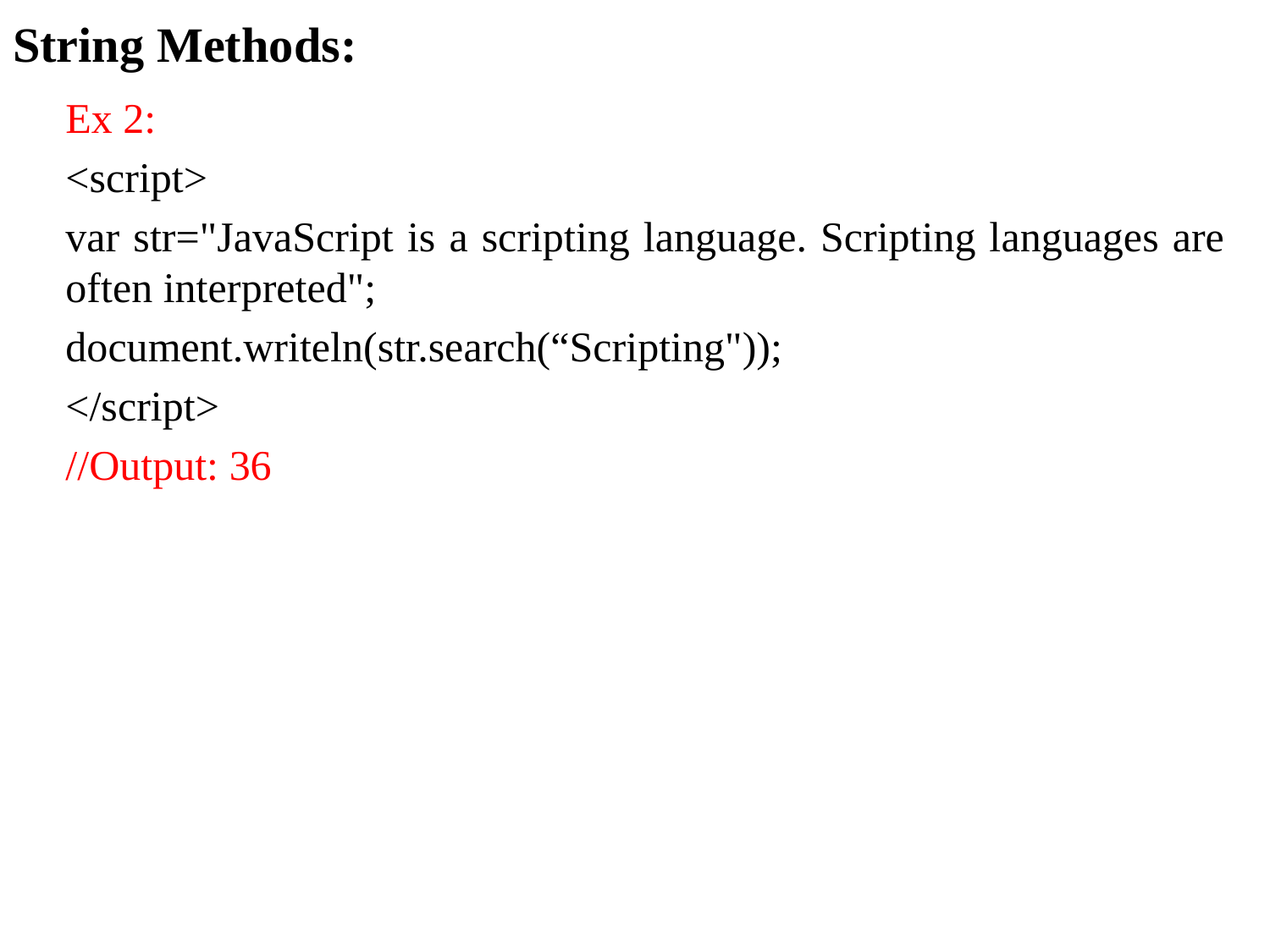

# String Methods:
Ex 2:
<script>
var str="JavaScript is a scripting language. Scripting languages are often interpreted";
document.writeln(str.search(“Scripting"));
</script>
//Output: 36